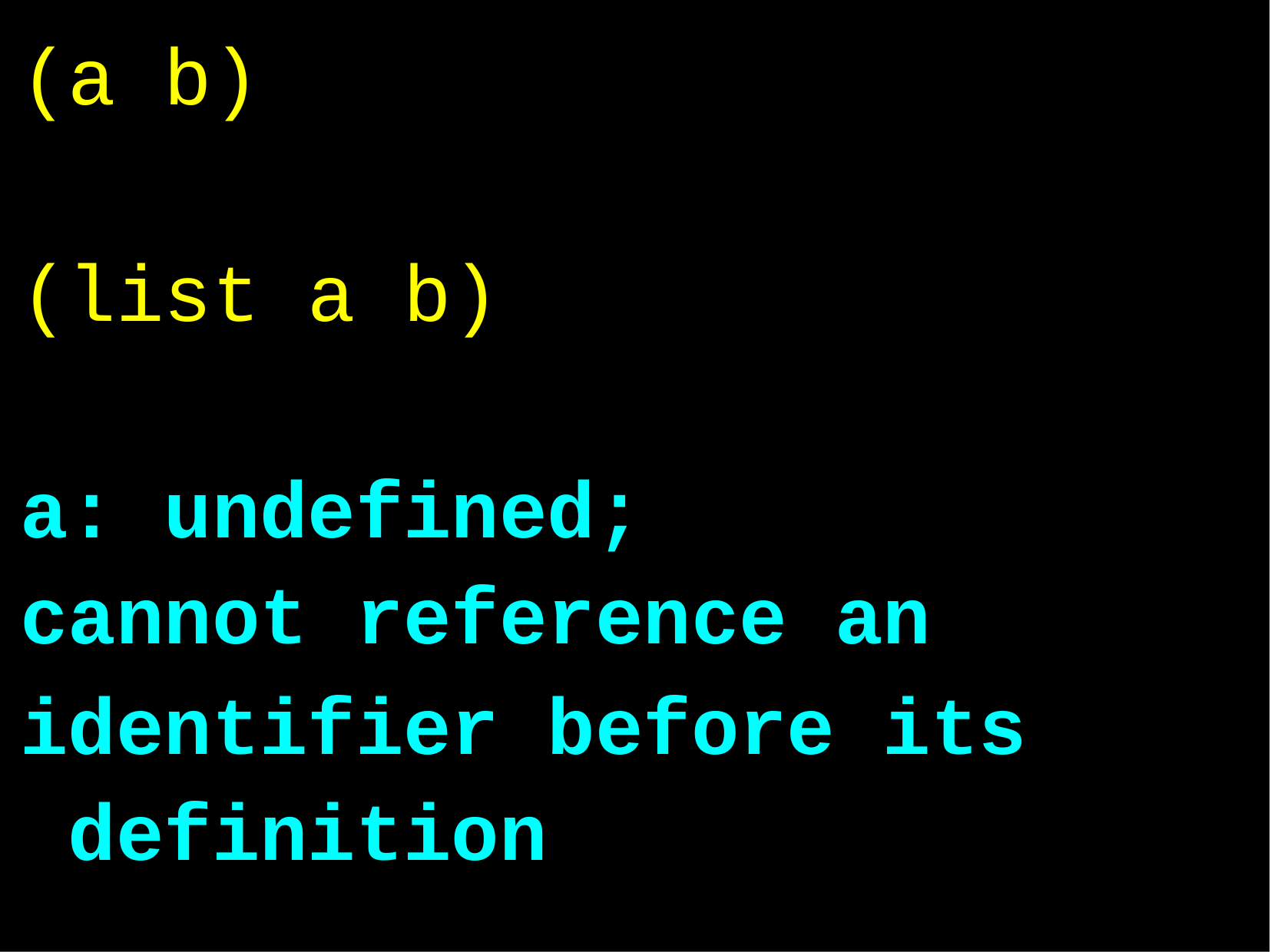

(a b)

(list a b)

a: undefined;  cannot reference an
identifier before its  definition